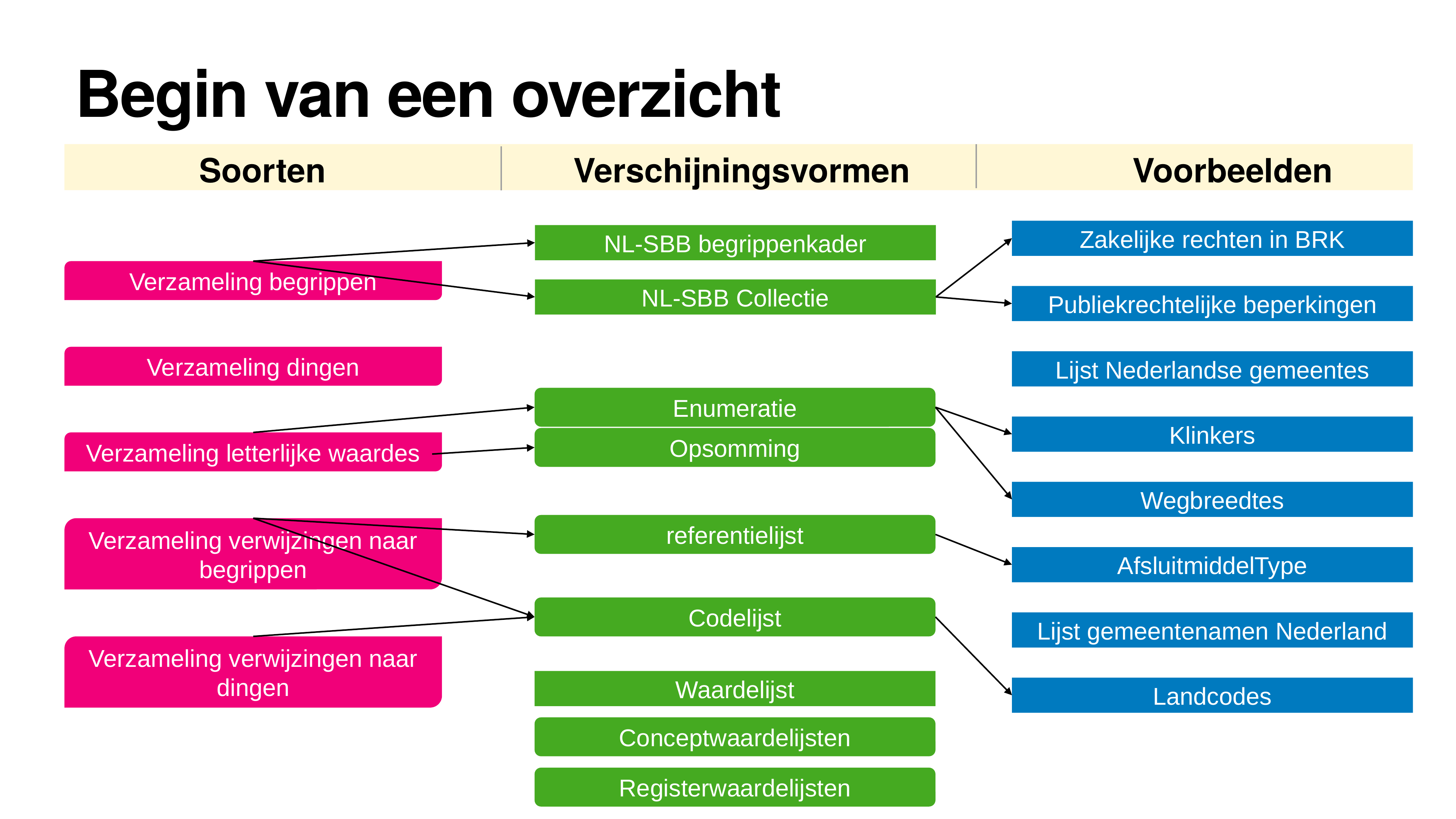

# Begin van een overzicht

Soorten
Verschijningsvormen
Voorbeelden
Zakelijke rechten in BRK
NL-SBB begrippenkader
Verzameling begrippen
NL-SBB Collectie
Publiekrechtelijke beperkingen
Verzameling dingen
Lijst Nederlandse gemeentes
Enumeratie
Klinkers
Opsomming
Verzameling letterlijke waardes
Wegbreedtes
referentielijst
Verzameling verwijzingen naar begrippen
AfsluitmiddelType
Codelijst
Lijst gemeentenamen Nederland
Verzameling verwijzingen naar dingen
Waardelijst
Landcodes
Conceptwaardelijsten
Registerwaardelijsten